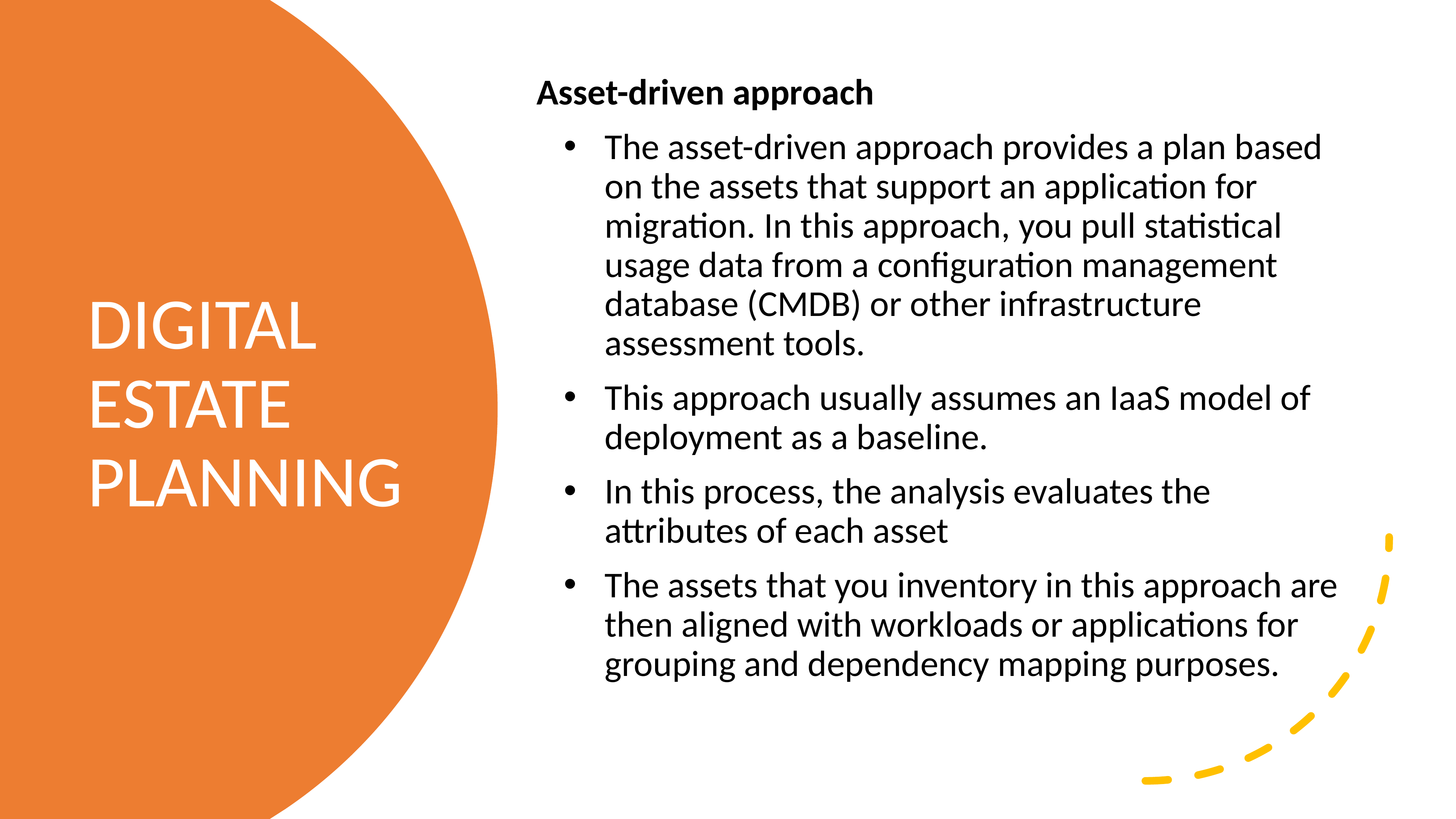

Asset-driven approach
The asset-driven approach provides a plan based on the assets that support an application for migration. In this approach, you pull statistical usage data from a configuration management database (CMDB) or other infrastructure assessment tools.
This approach usually assumes an IaaS model of deployment as a baseline.
In this process, the analysis evaluates the attributes of each asset
The assets that you inventory in this approach are then aligned with workloads or applications for grouping and dependency mapping purposes.

# Digital estate planning